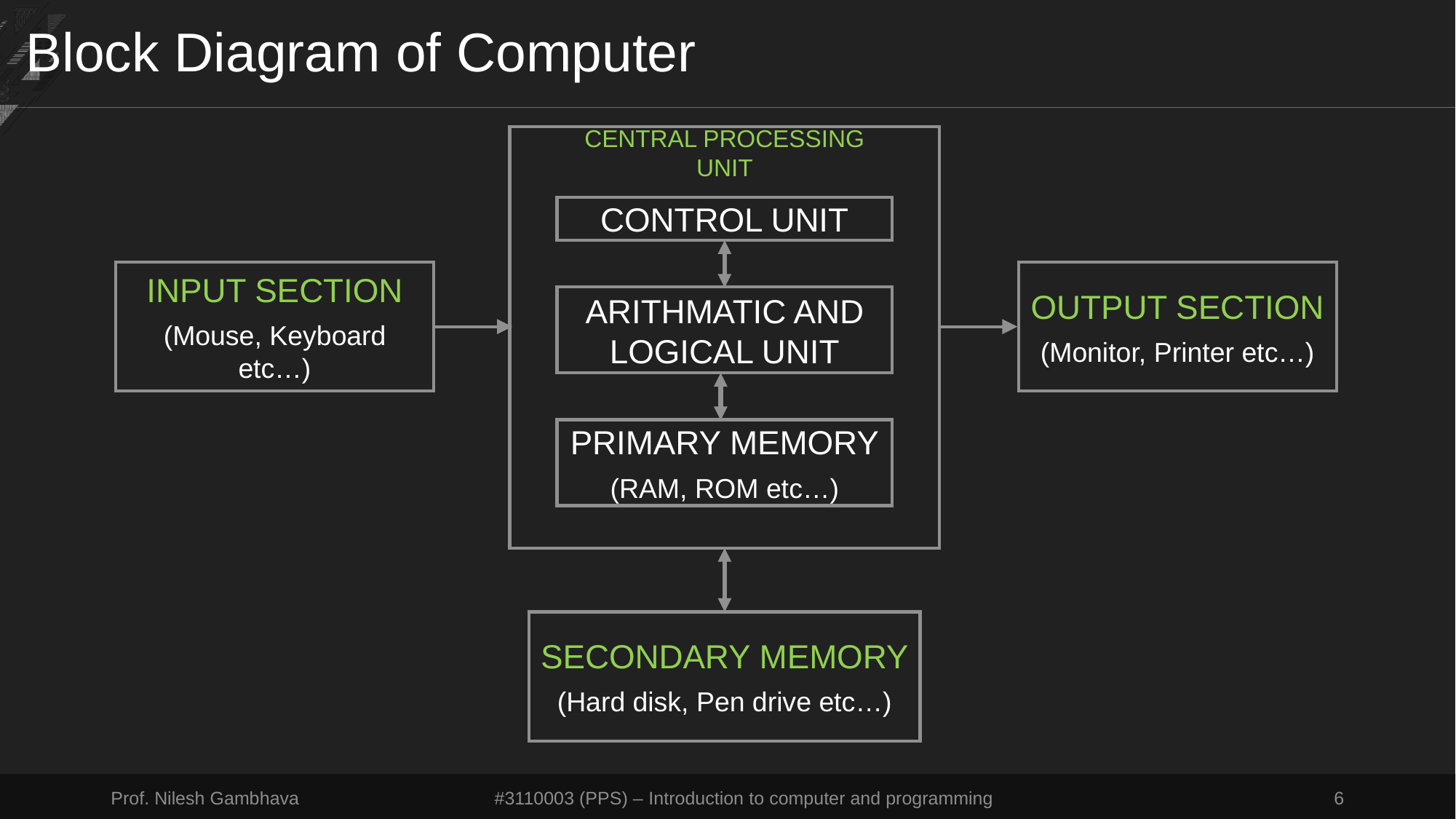

# Block Diagram of Computer

CENTRAL PROCESSING UNIT
CONTROL UNIT
INPUT SECTION
(Mouse, Keyboard etc…)
OUTPUT SECTION
(Monitor, Printer etc…)
ARITHMATIC AND LOGICAL UNIT
PRIMARY MEMORY
(RAM, ROM etc…)
SECONDARY MEMORY
(Hard disk, Pen drive etc…)